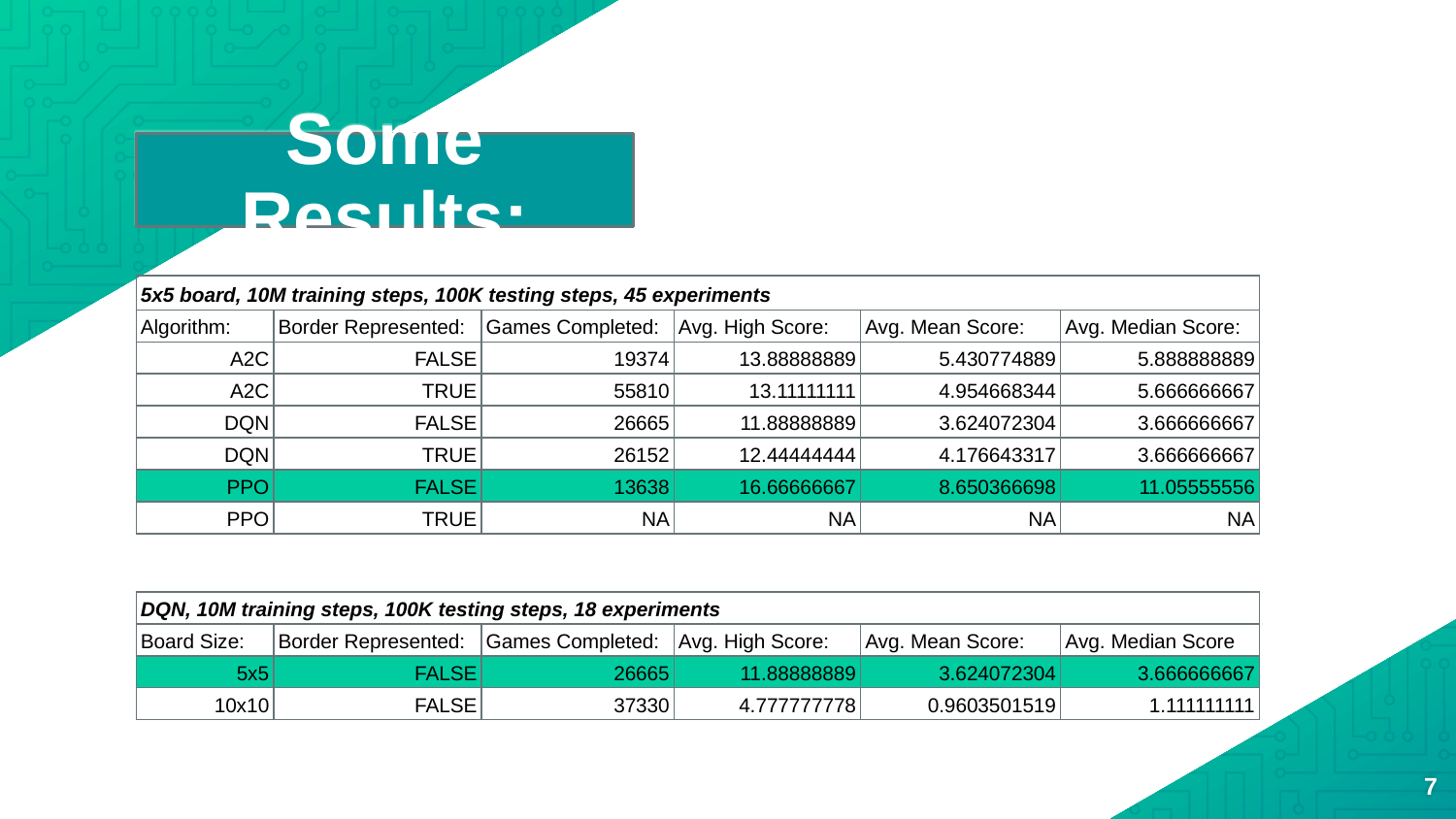

# Some Results:
| 5x5 board, 10M training steps, 100K testing steps, 45 experiments |  |  |  |  |  |
| --- | --- | --- | --- | --- | --- |
| Algorithm: | Border Represented: | Games Completed: | Avg. High Score: | Avg. Mean Score: | Avg. Median Score: |
| A2C | FALSE | 19374 | 13.88888889 | 5.430774889 | 5.888888889 |
| A2C | TRUE | 55810 | 13.11111111 | 4.954668344 | 5.666666667 |
| DQN | FALSE | 26665 | 11.88888889 | 3.624072304 | 3.666666667 |
| DQN | TRUE | 26152 | 12.44444444 | 4.176643317 | 3.666666667 |
| PPO | FALSE | 13638 | 16.66666667 | 8.650366698 | 11.05555556 |
| PPO | TRUE | NA | NA | NA | NA |
| DQN, 10M training steps, 100K testing steps, 18 experiments |  |  |  |  |  |
| --- | --- | --- | --- | --- | --- |
| Board Size: | Border Represented: | Games Completed: | Avg. High Score: | Avg. Mean Score: | Avg. Median Score |
| 5x5 | FALSE | 26665 | 11.88888889 | 3.624072304 | 3.666666667 |
| 10x10 | FALSE | 37330 | 4.777777778 | 0.9603501519 | 1.111111111 |
7